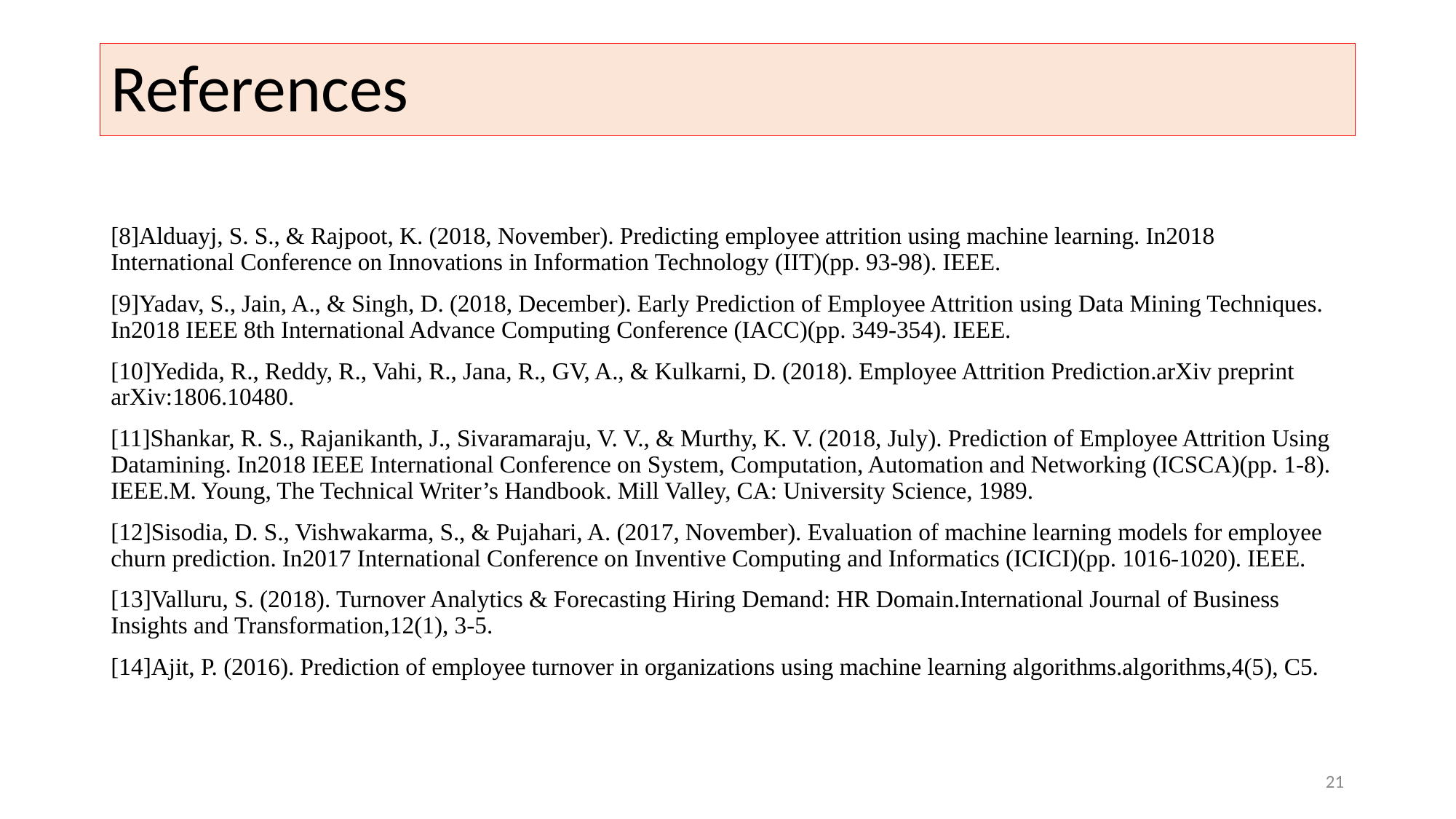

# References
[8]Alduayj, S. S., & Rajpoot, K. (2018, November). Predicting employee attrition using machine learning. In2018 International Conference on Innovations in Information Technology (IIT)(pp. 93-98). IEEE.
[9]Yadav, S., Jain, A., & Singh, D. (2018, December). Early Prediction of Employee Attrition using Data Mining Techniques. In2018 IEEE 8th International Advance Computing Conference (IACC)(pp. 349-354). IEEE.
[10]Yedida, R., Reddy, R., Vahi, R., Jana, R., GV, A., & Kulkarni, D. (2018). Employee Attrition Prediction.arXiv preprint arXiv:1806.10480.
[11]Shankar, R. S., Rajanikanth, J., Sivaramaraju, V. V., & Murthy, K. V. (2018, July). Prediction of Employee Attrition Using Datamining. In2018 IEEE International Conference on System, Computation, Automation and Networking (ICSCA)(pp. 1-8). IEEE.M. Young, The Technical Writer’s Handbook. Mill Valley, CA: University Science, 1989.
[12]Sisodia, D. S., Vishwakarma, S., & Pujahari, A. (2017, November). Evaluation of machine learning models for employee churn prediction. In2017 International Conference on Inventive Computing and Informatics (ICICI)(pp. 1016-1020). IEEE.
[13]Valluru, S. (2018). Turnover Analytics & Forecasting Hiring Demand: HR Domain.International Journal of Business Insights and Transformation,12(1), 3-5.
[14]Ajit, P. (2016). Prediction of employee turnover in organizations using machine learning algorithms.algorithms,4(5), C5.
21